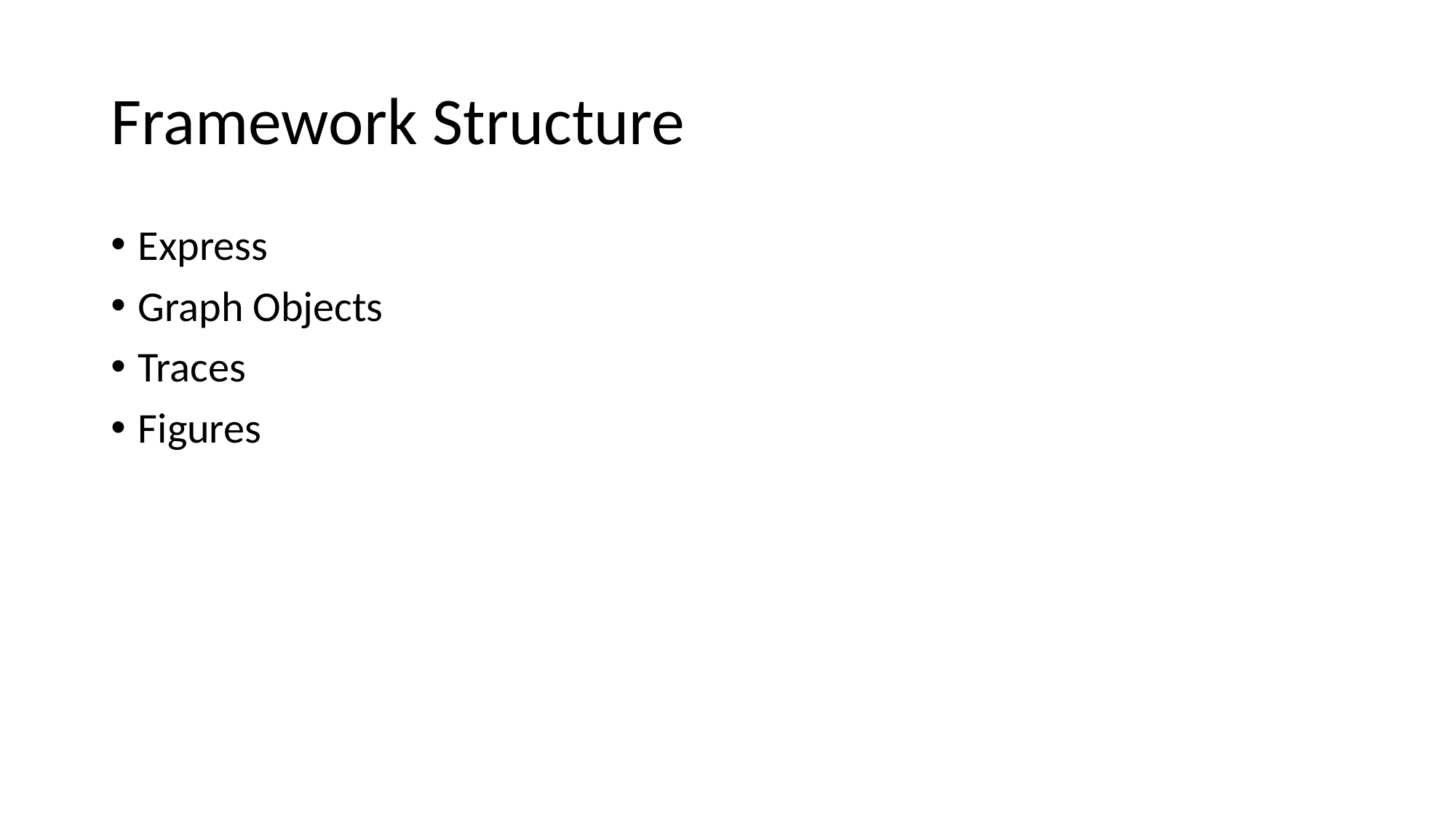

# Framework Structure
Express
Graph Objects
Traces
Figures